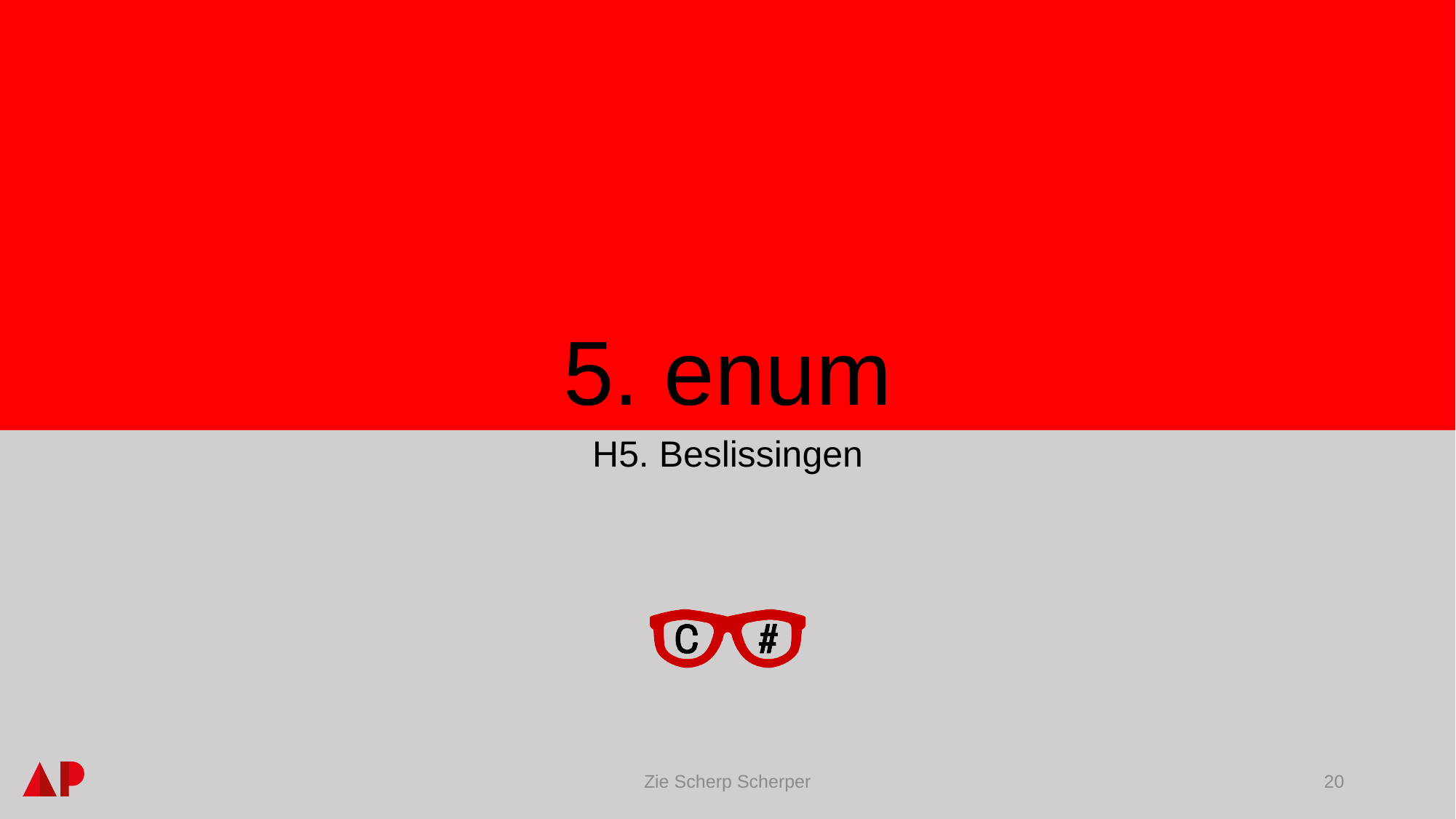

# 5. enum
H5. Beslissingen
Zie Scherp Scherper
20